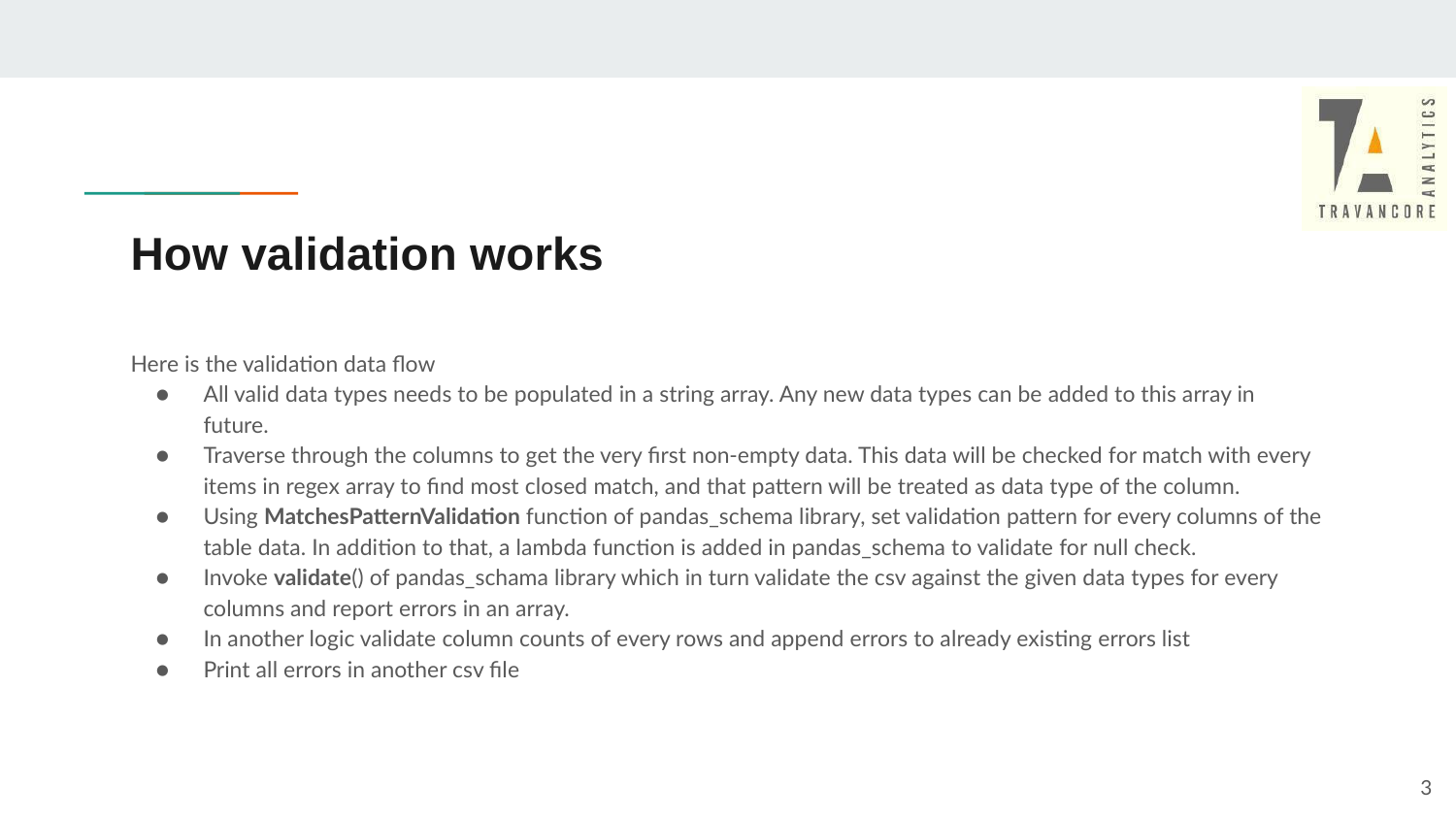

# How validation works
Here is the validation data flow
All valid data types needs to be populated in a string array. Any new data types can be added to this array in future.
Traverse through the columns to get the very first non-empty data. This data will be checked for match with every items in regex array to find most closed match, and that pattern will be treated as data type of the column.
Using MatchesPatternValidation function of pandas_schema library, set validation pattern for every columns of the table data. In addition to that, a lambda function is added in pandas_schema to validate for null check.
Invoke validate() of pandas_schama library which in turn validate the csv against the given data types for every columns and report errors in an array.
In another logic validate column counts of every rows and append errors to already existing errors list
Print all errors in another csv file
3